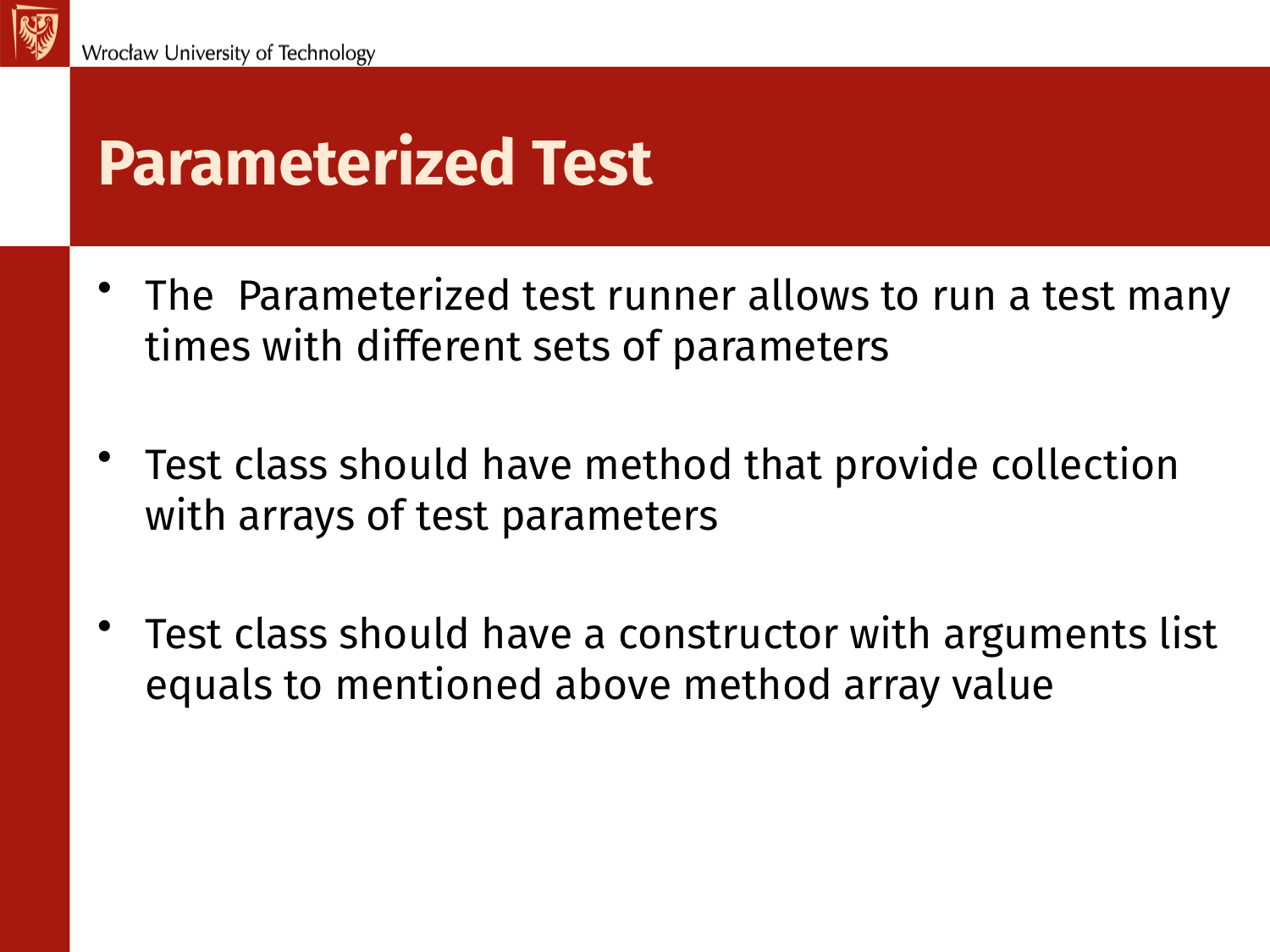

# Parameterized Test
The  Parameterized test runner allows to run a test many times with different sets of parameters

Test class should have method that provide collection with arrays of test parameters

Test class should have a constructor with arguments list equals to mentioned above method array value